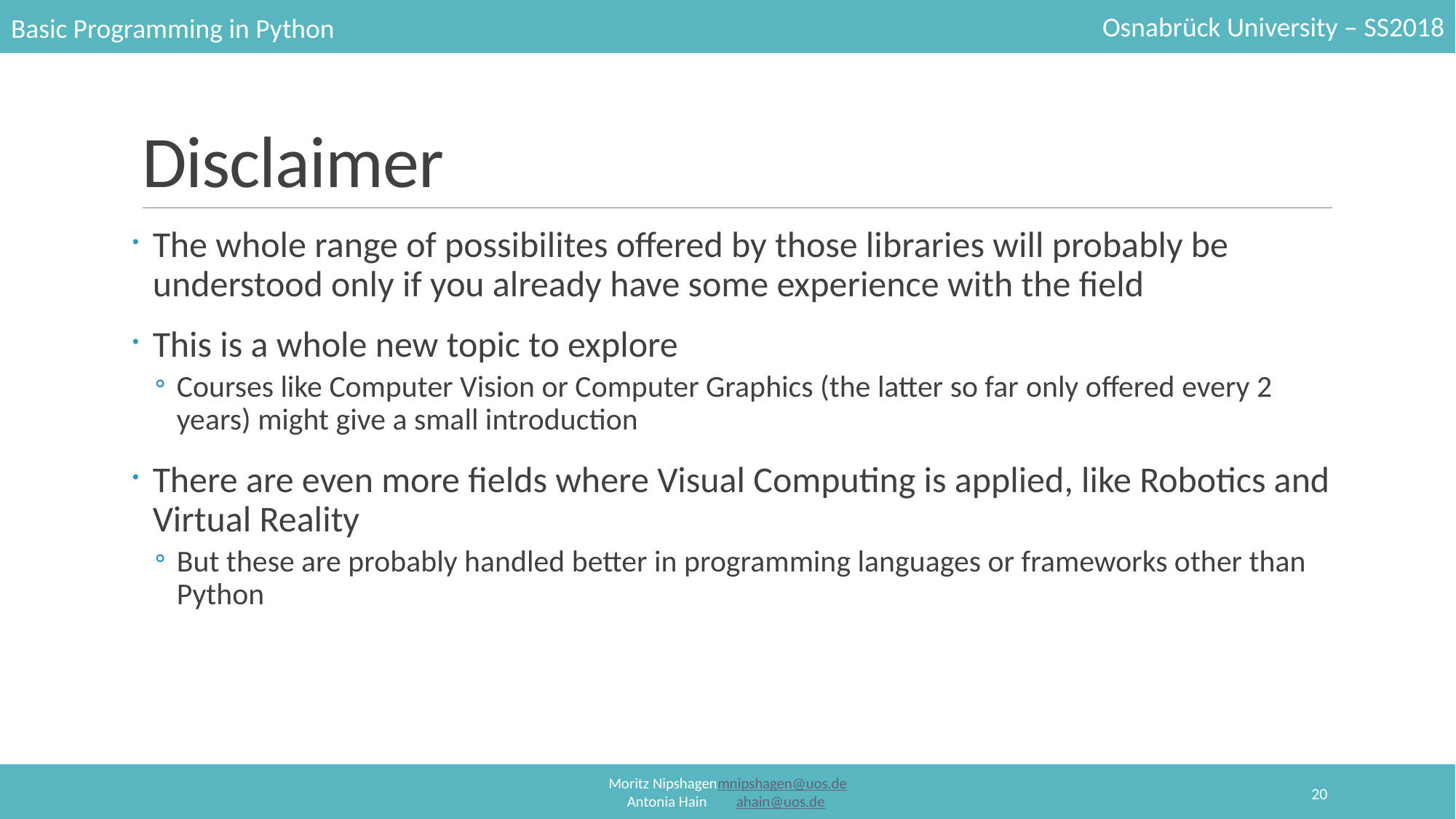

# Disclaimer
The whole range of possibilites offered by those libraries will probably be understood only if you already have some experience with the field
This is a whole new topic to explore
Courses like Computer Vision or Computer Graphics (the latter so far only offered every 2 years) might give a small introduction
There are even more fields where Visual Computing is applied, like Robotics and Virtual Reality
But these are probably handled better in programming languages or frameworks other than Python
20